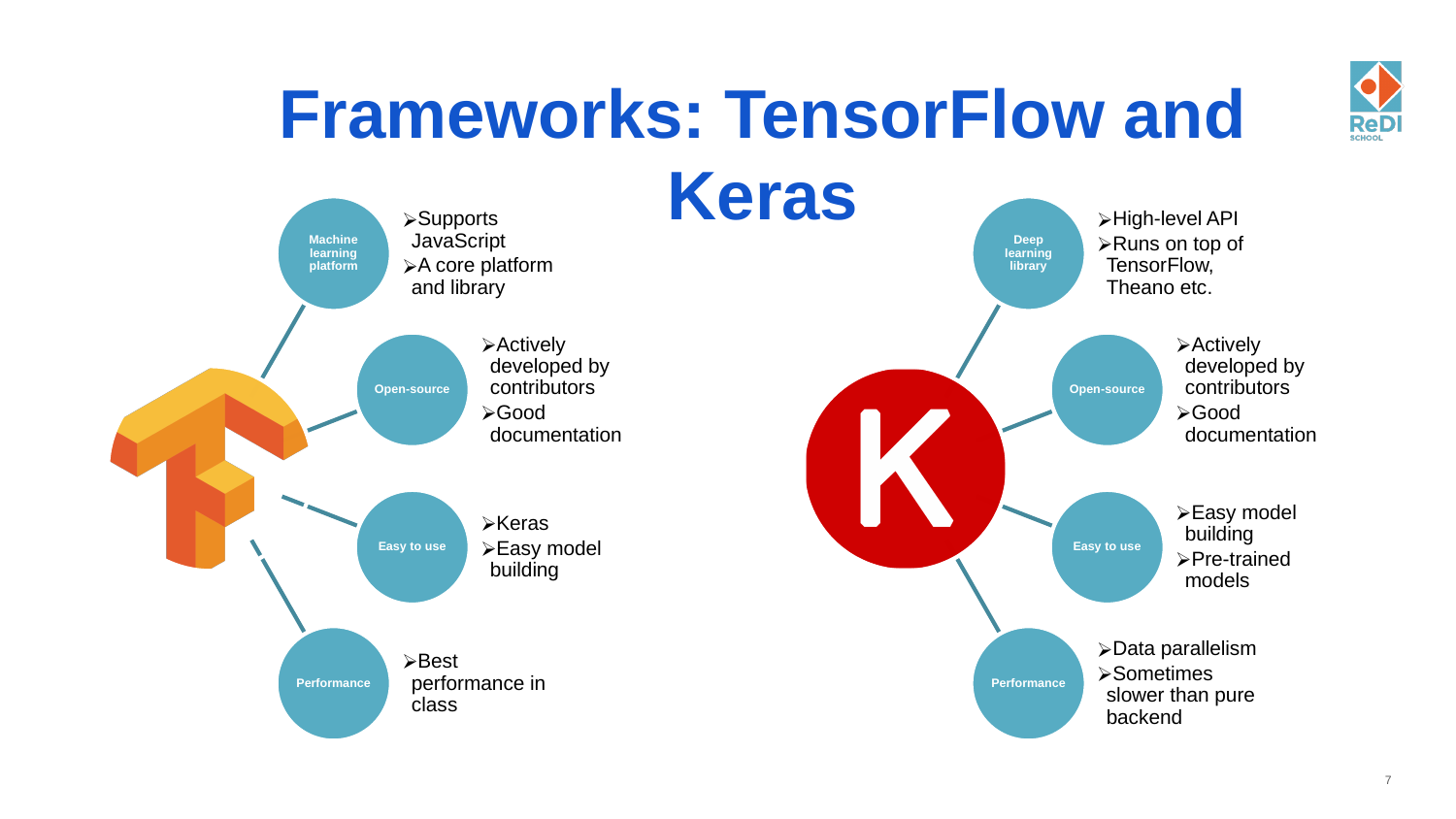

Frameworks: TensorFlow and Keras

Supports JavaScript
A core platform and library
Machine learning platform

Actively developed by contributors
Good documentation

Open-source

Keras
Easy model building

Easy to use

Best performance in class
Performance

High-level API
Runs on top of TensorFlow, Theano etc.
Deep learning library

Actively developed by contributors
Good documentation

Open-source

Easy model building
Pre-trained models

Easy to use

Data parallelism
Sometimes slower than pure backend
Performance
7